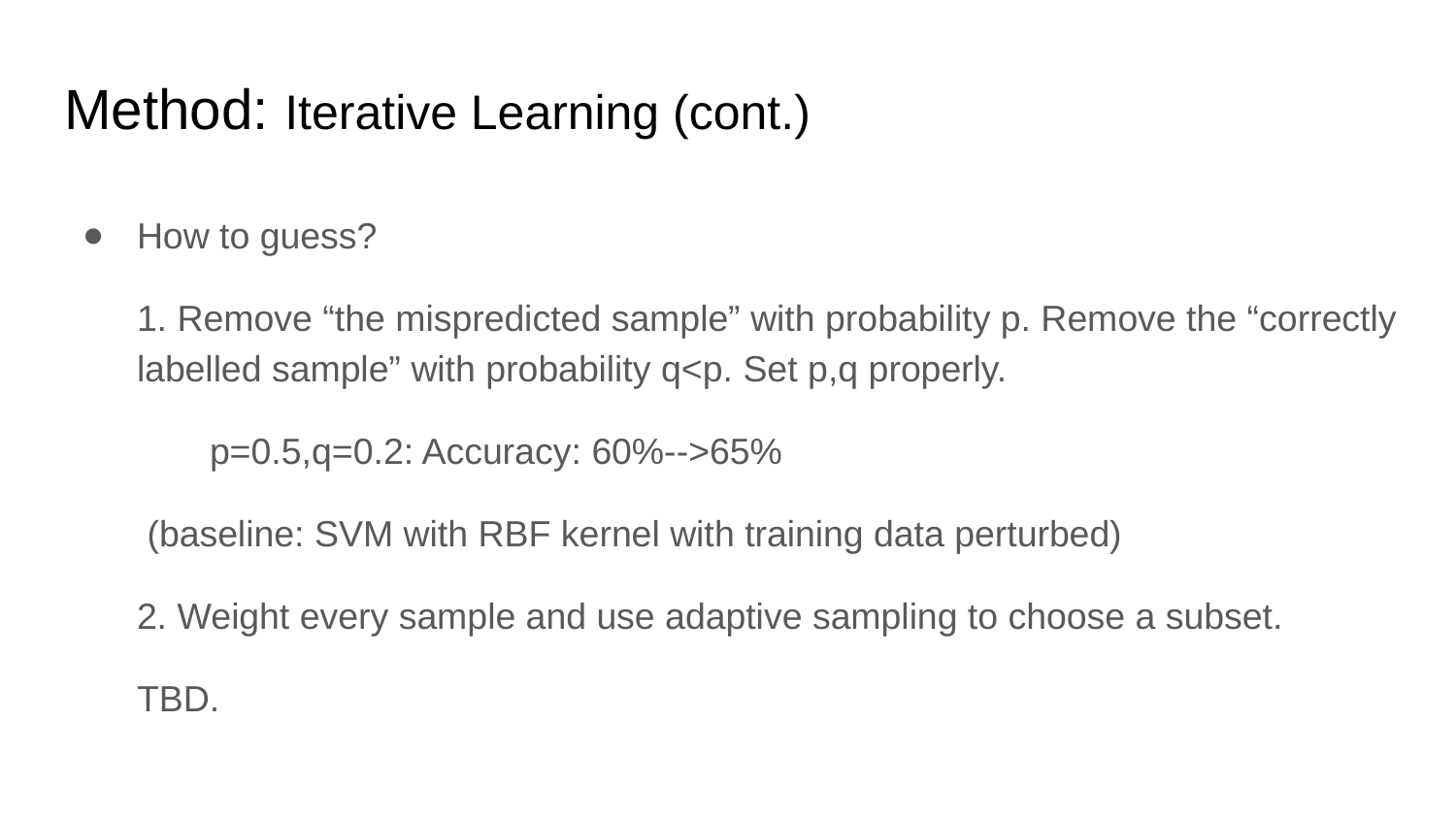

# Method: Iterative Learning (cont.)
How to guess?
1. Remove “the mispredicted sample” with probability p. Remove the “correctly labelled sample” with probability q<p. Set p,q properly.
	p=0.5,q=0.2: Accuracy: 60%-->65%
 (baseline: SVM with RBF kernel with training data perturbed)
2. Weight every sample and use adaptive sampling to choose a subset.
TBD.